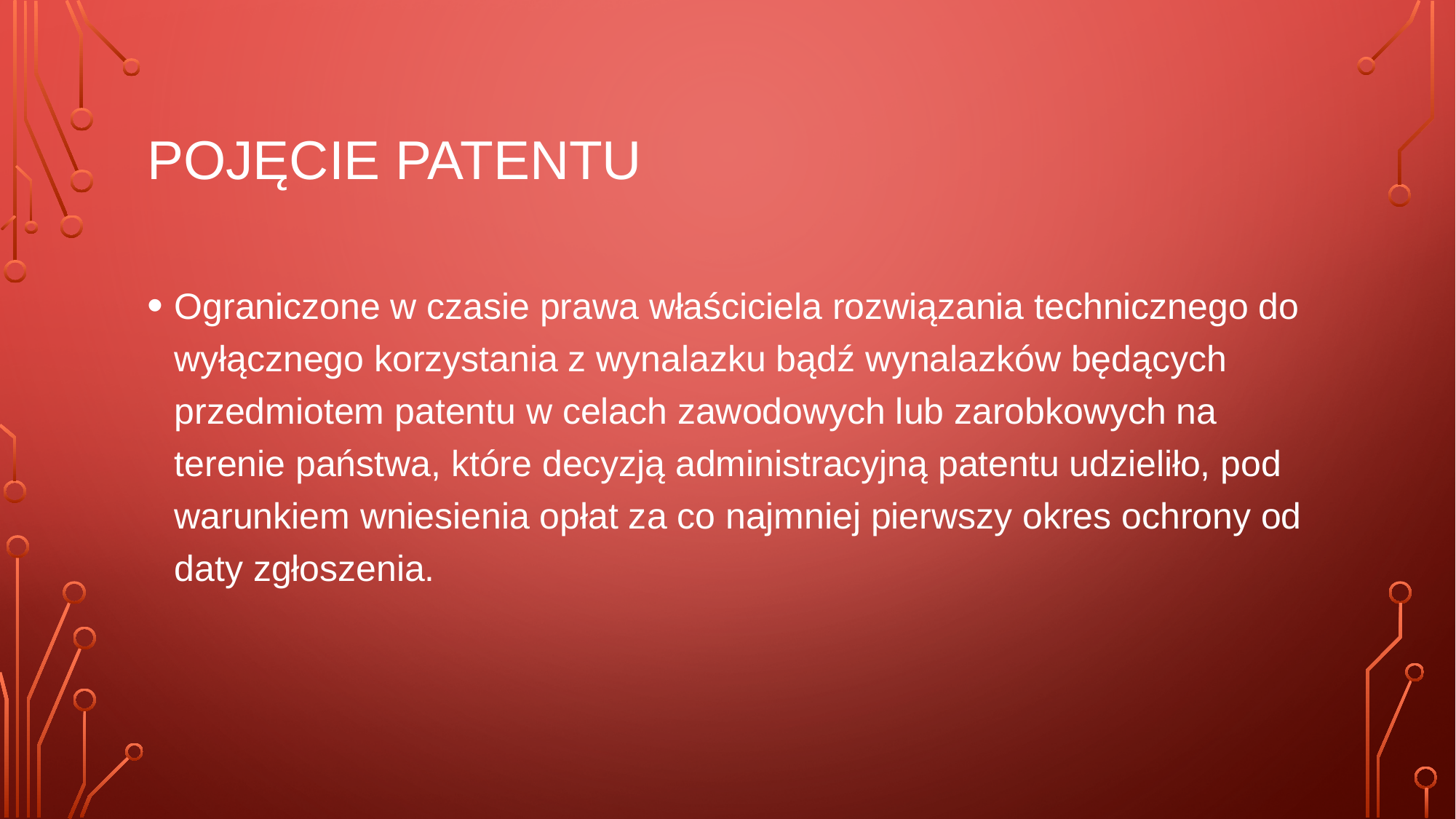

# Pojęcie patentu
Ograniczone w czasie prawa właściciela rozwiązania technicznego do wyłącznego korzystania z wynalazku bądź wynalazków będących przedmiotem patentu w celach zawodowych lub zarobkowych na terenie państwa, które decyzją administracyjną patentu udzieliło, pod warunkiem wniesienia opłat za co najmniej pierwszy okres ochrony od daty zgłoszenia.